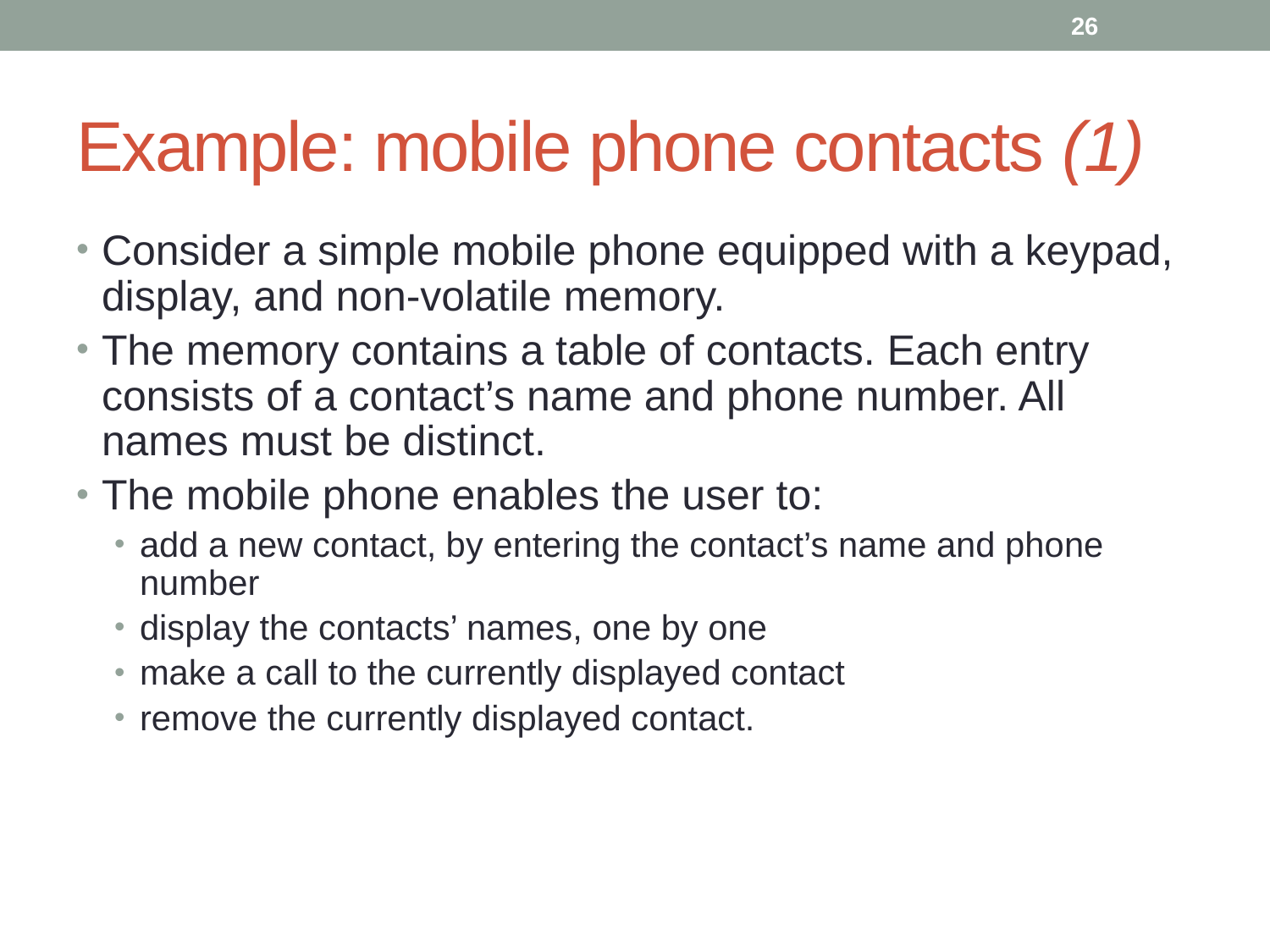

26
# Example: mobile phone contacts (1)
Consider a simple mobile phone equipped with a keypad, display, and non-volatile memory.
The memory contains a table of contacts. Each entry consists of a contact’s name and phone number. All names must be distinct.
The mobile phone enables the user to:
add a new contact, by entering the contact’s name and phone number
display the contacts’ names, one by one
make a call to the currently displayed contact
remove the currently displayed contact.